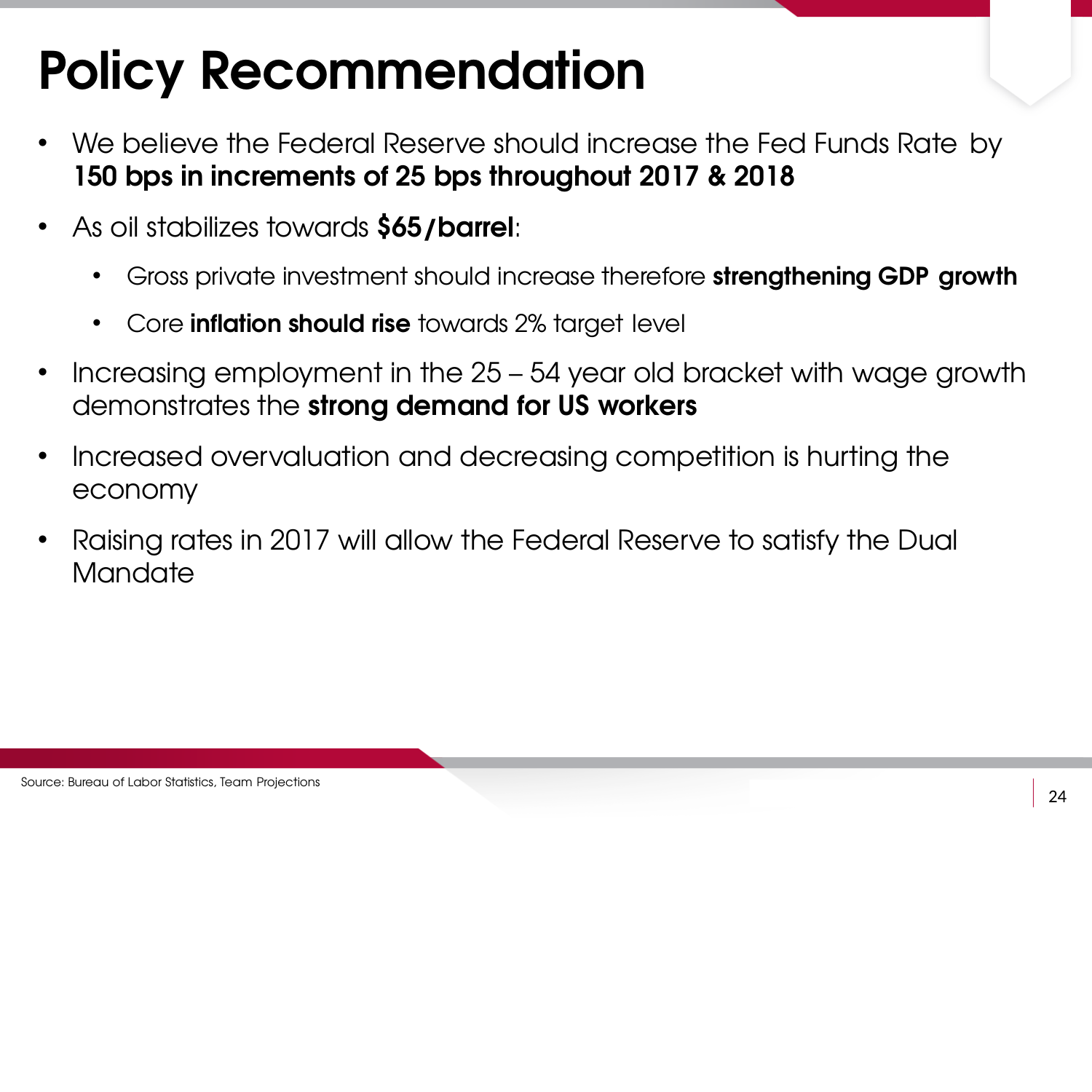

# Policy Recommendation
We believe the Federal Reserve should increase the Fed Funds Rate by
150 bps in increments of 25 bps throughout 2017 & 2018
As oil stabilizes towards $65/barrel:
Gross private investment should increase therefore strengthening GDP growth
Core inflation should rise towards 2% target level
Increasing employment in the 25 – 54 year old bracket with wage growth  demonstrates the strong demand for US workers
Increased overvaluation and decreasing competition is hurting the  economy
Raising rates in 2017 will allow the Federal Reserve to satisfy the Dual  Mandate
Source: Bureau of Labor Statistics, Team Projections

24